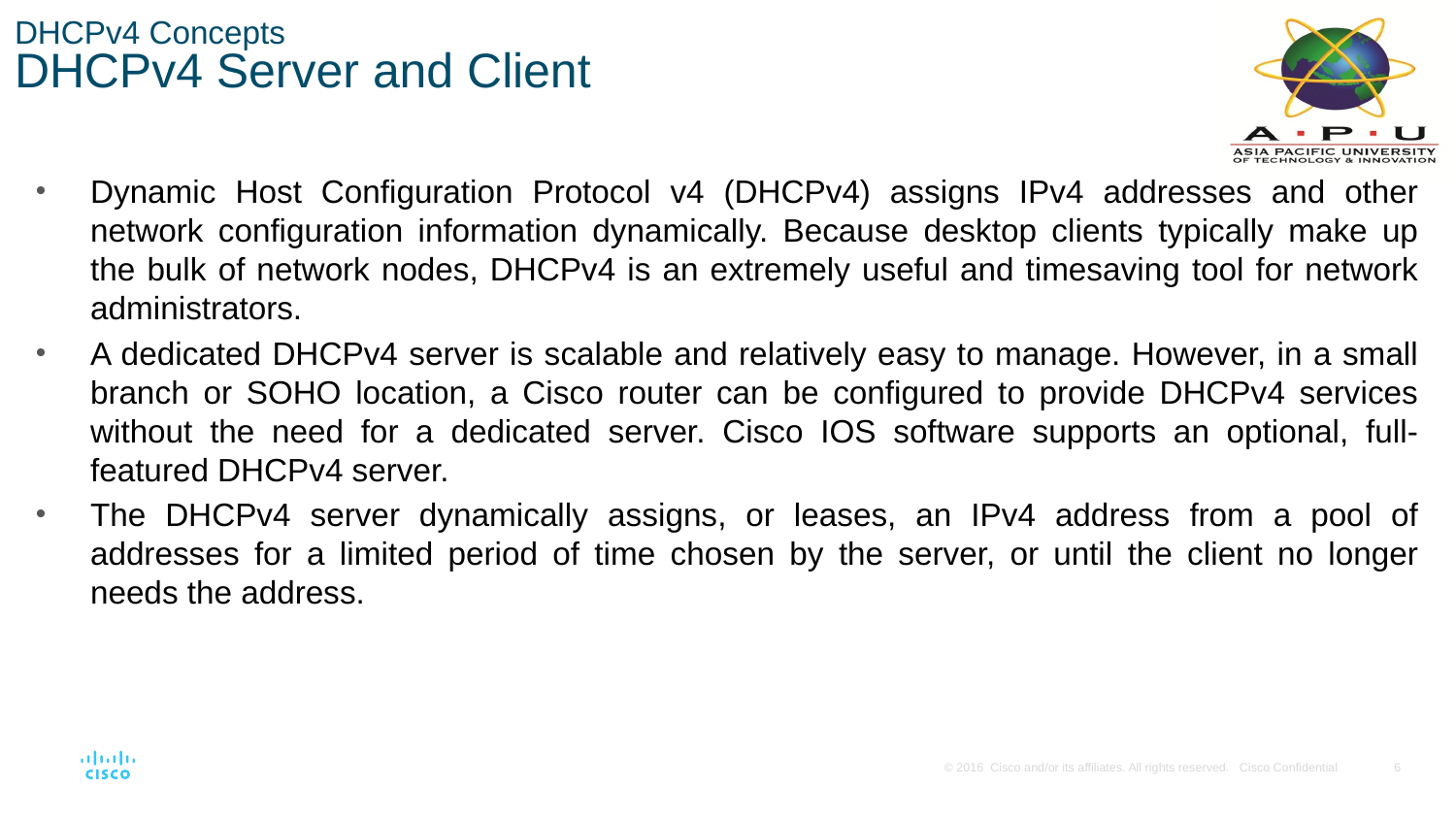

# DHCPv4 Concepts DHCPv4 Server and Client
Dynamic Host Configuration Protocol v4 (DHCPv4) assigns IPv4 addresses and other network configuration information dynamically. Because desktop clients typically make up the bulk of network nodes, DHCPv4 is an extremely useful and timesaving tool for network administrators.
A dedicated DHCPv4 server is scalable and relatively easy to manage. However, in a small branch or SOHO location, a Cisco router can be configured to provide DHCPv4 services without the need for a dedicated server. Cisco IOS software supports an optional, full-featured DHCPv4 server.
The DHCPv4 server dynamically assigns, or leases, an IPv4 address from a pool of addresses for a limited period of time chosen by the server, or until the client no longer needs the address.